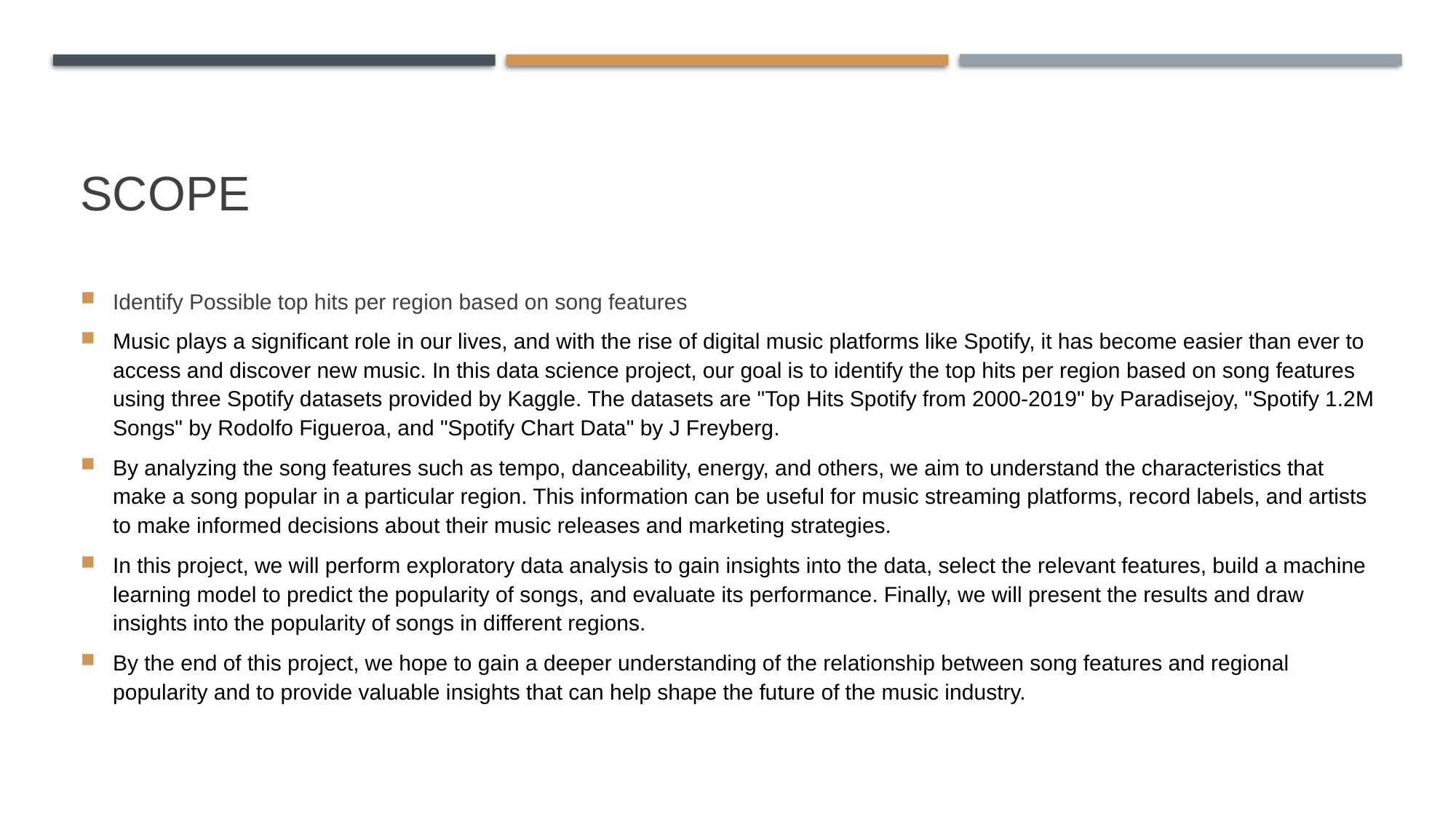

# Scope
Identify Possible top hits per region based on song features
Music plays a significant role in our lives, and with the rise of digital music platforms like Spotify, it has become easier than ever to access and discover new music. In this data science project, our goal is to identify the top hits per region based on song features using three Spotify datasets provided by Kaggle. The datasets are "Top Hits Spotify from 2000-2019" by Paradisejoy, "Spotify 1.2M Songs" by Rodolfo Figueroa, and "Spotify Chart Data" by J Freyberg.
By analyzing the song features such as tempo, danceability, energy, and others, we aim to understand the characteristics that make a song popular in a particular region. This information can be useful for music streaming platforms, record labels, and artists to make informed decisions about their music releases and marketing strategies.
In this project, we will perform exploratory data analysis to gain insights into the data, select the relevant features, build a machine learning model to predict the popularity of songs, and evaluate its performance. Finally, we will present the results and draw insights into the popularity of songs in different regions.
By the end of this project, we hope to gain a deeper understanding of the relationship between song features and regional popularity and to provide valuable insights that can help shape the future of the music industry.